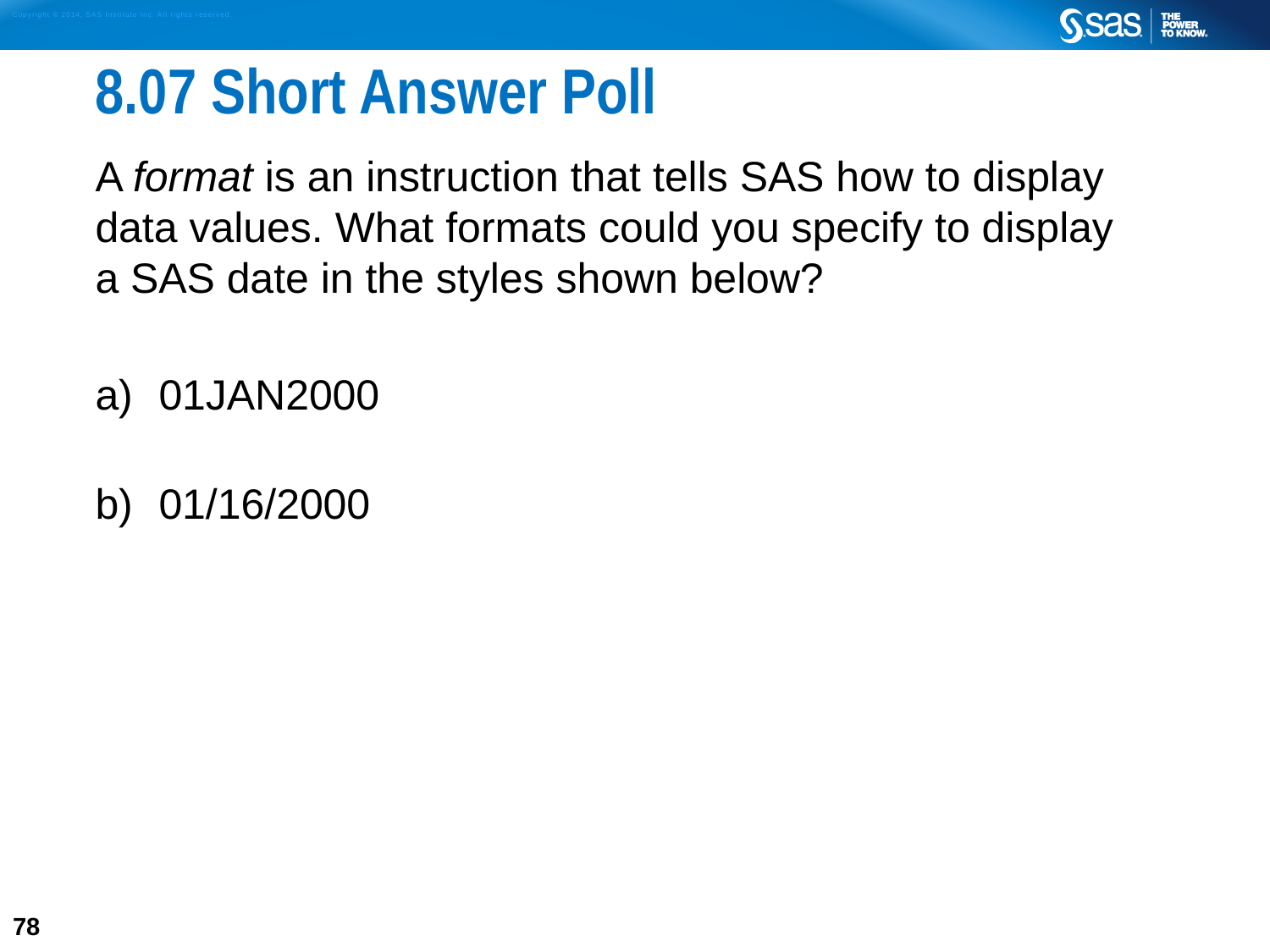

# 8.07 Short Answer Poll
A format is an instruction that tells SAS how to display data values. What formats could you specify to display
a SAS date in the styles shown below?

01JAN2000
01/16/2000